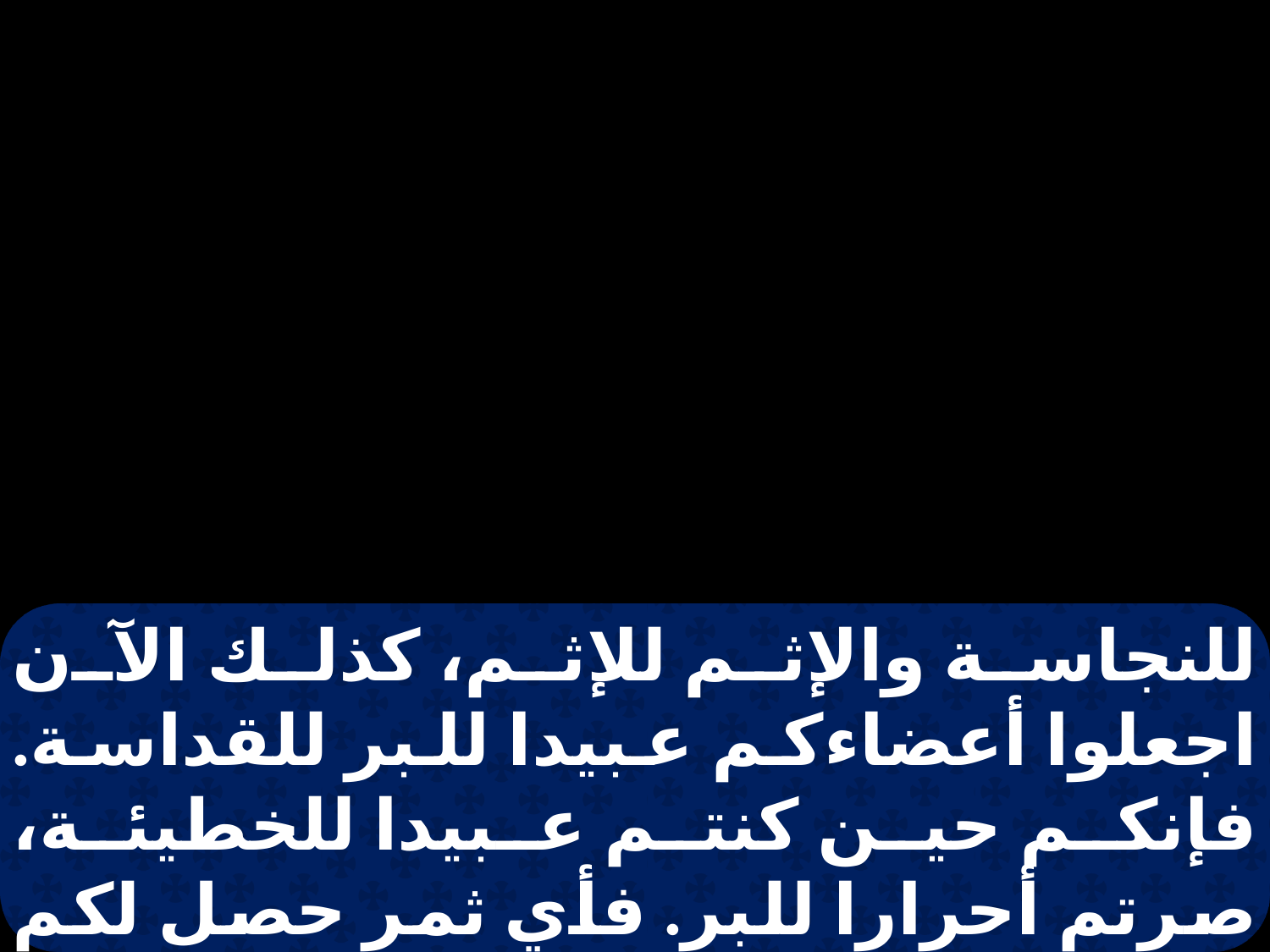

للنجاسة والإثم للإثم، كذلك الآن اجعلوا أعضاءكم عبيدا للبر للقداسة. فإنكم حين كنتم عبيدا للخطيئة، صرتم أحرارا للبر. فأي ثمر حصل لكم إذ ذاك من تلك الأمور التي تستحون منها الآن؟ إنما عاقبتها الموت.